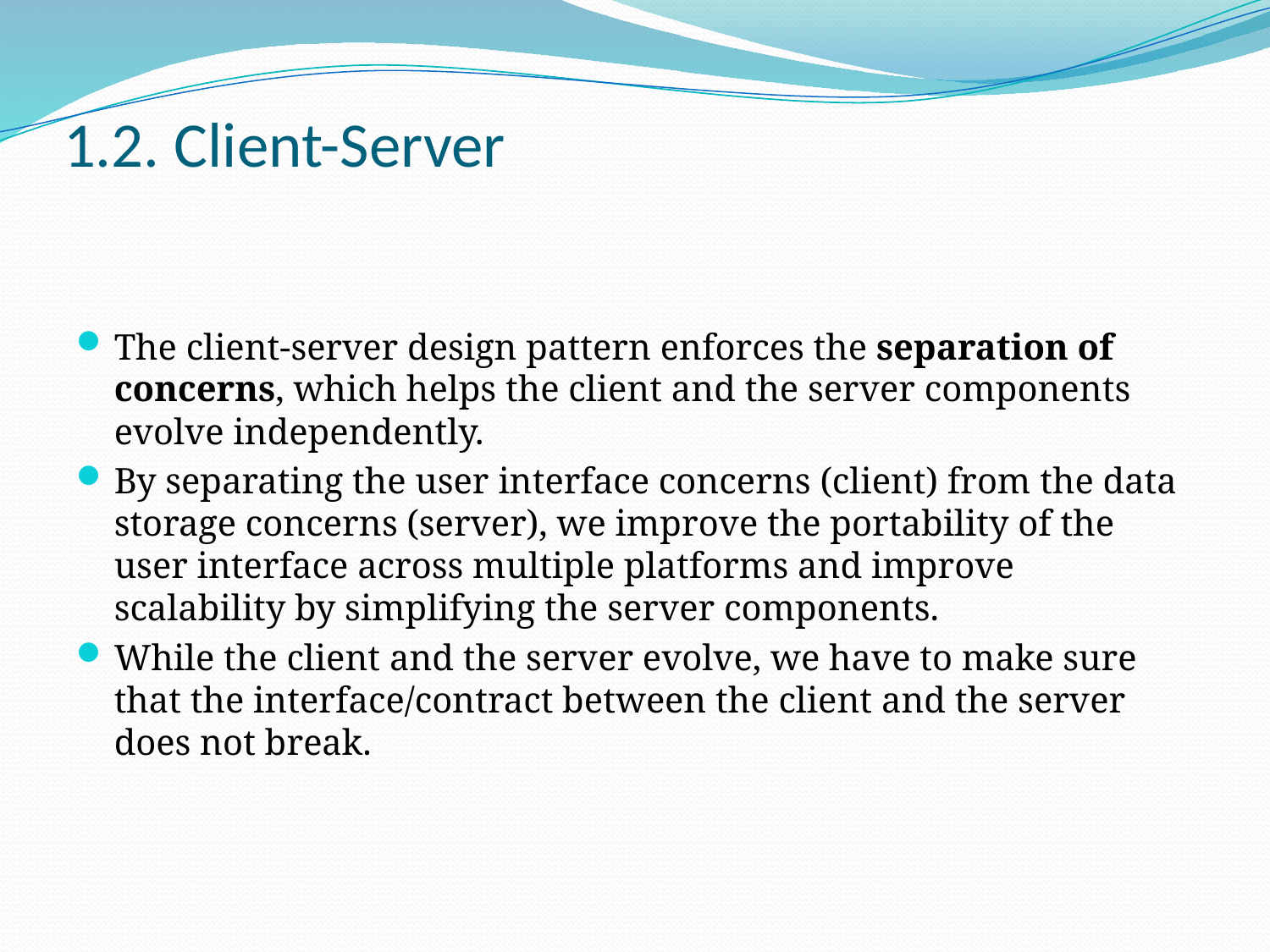

# 1.2. Client-Server

The client-server design pattern enforces the separation of concerns, which helps the client and the server components evolve independently.
By separating the user interface concerns (client) from the data storage concerns (server), we improve the portability of the user interface across multiple platforms and improve scalability by simplifying the server components.
While the client and the server evolve, we have to make sure that the interface/contract between the client and the server does not break.